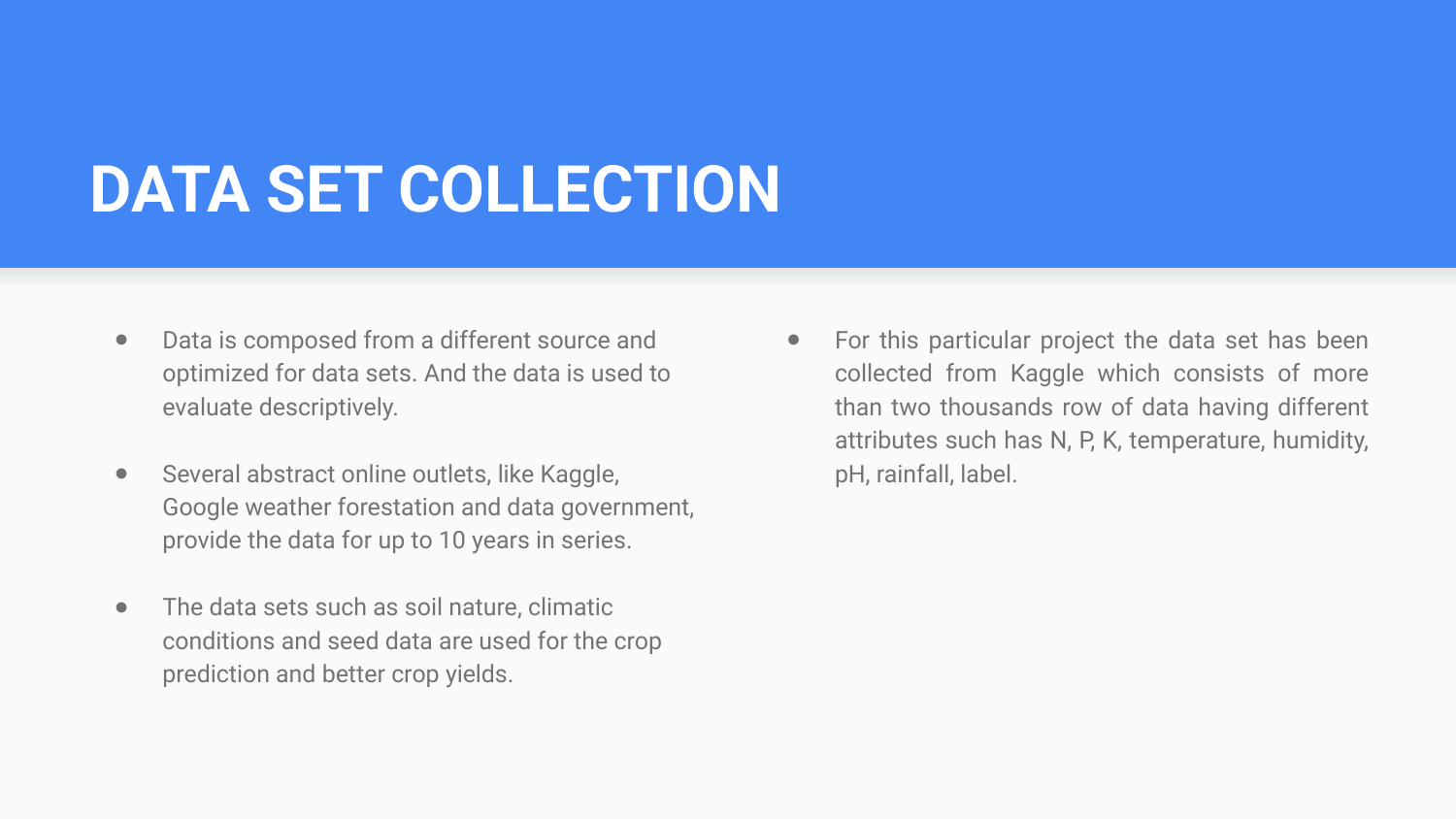

# DATA SET COLLECTION
Data is composed from a different source and optimized for data sets. And the data is used to evaluate descriptively.

Several abstract online outlets, like Kaggle, Google weather forestation and data government, provide the data for up to 10 years in series.

The data sets such as soil nature, climatic conditions and seed data are used for the crop prediction and better crop yields.

For this particular project the data set has been collected from Kaggle which consists of more than two thousands row of data having different attributes such has N, P, K, temperature, humidity, pH, rainfall, label.